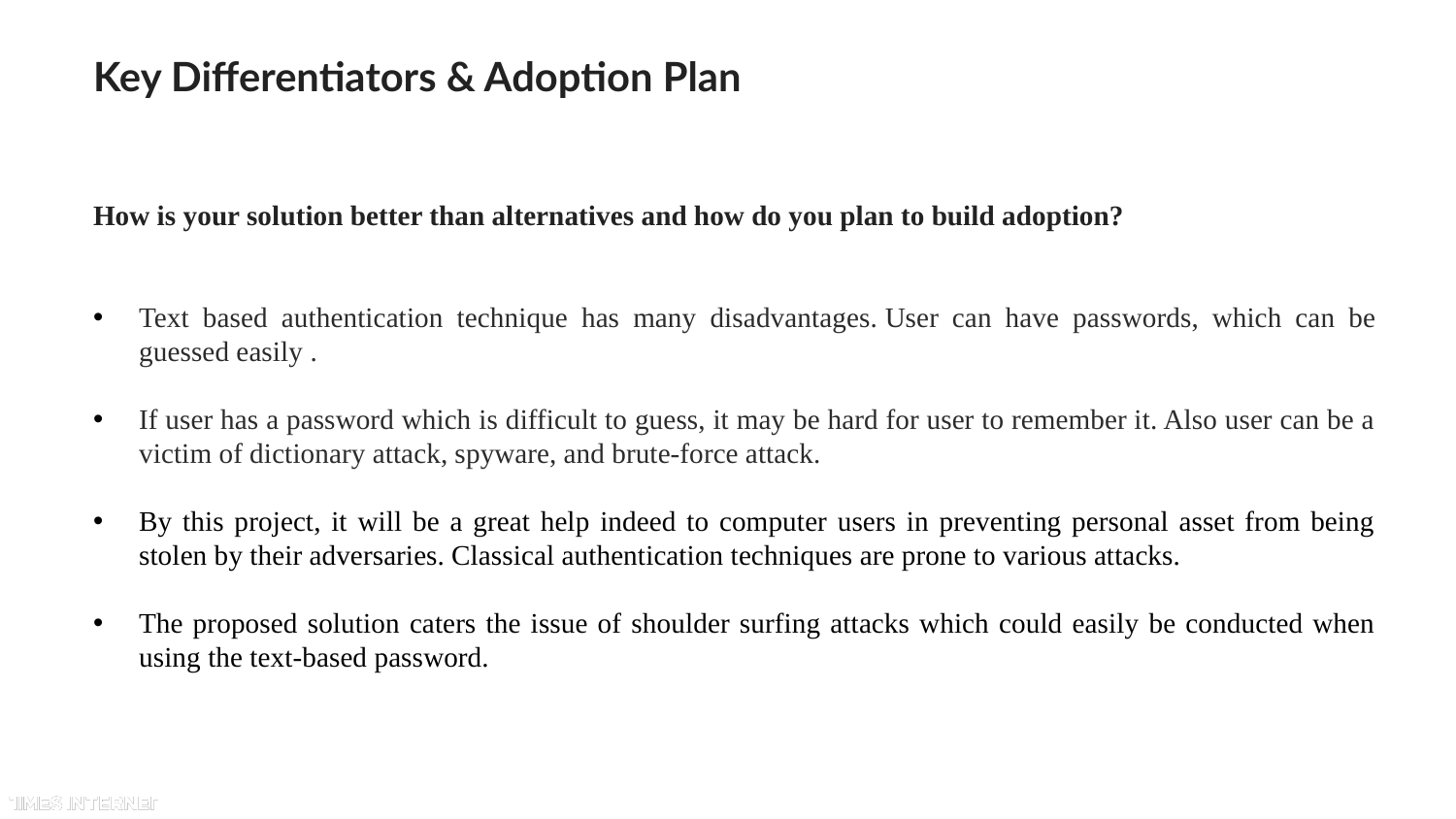

# Key Differentiators & Adoption Plan
How is your solution better than alternatives and how do you plan to build adoption?

Text based authentication technique has many disadvantages. User can have passwords, which can be guessed easily .

If user has a password which is difficult to guess, it may be hard for user to remember it. Also user can be a victim of dictionary attack, spyware, and brute-force attack.

By this project, it will be a great help indeed to computer users in preventing personal asset from being stolen by their adversaries. Classical authentication techniques are prone to various attacks.

The proposed solution caters the issue of shoulder surfing attacks which could easily be conducted when using the text-based password.